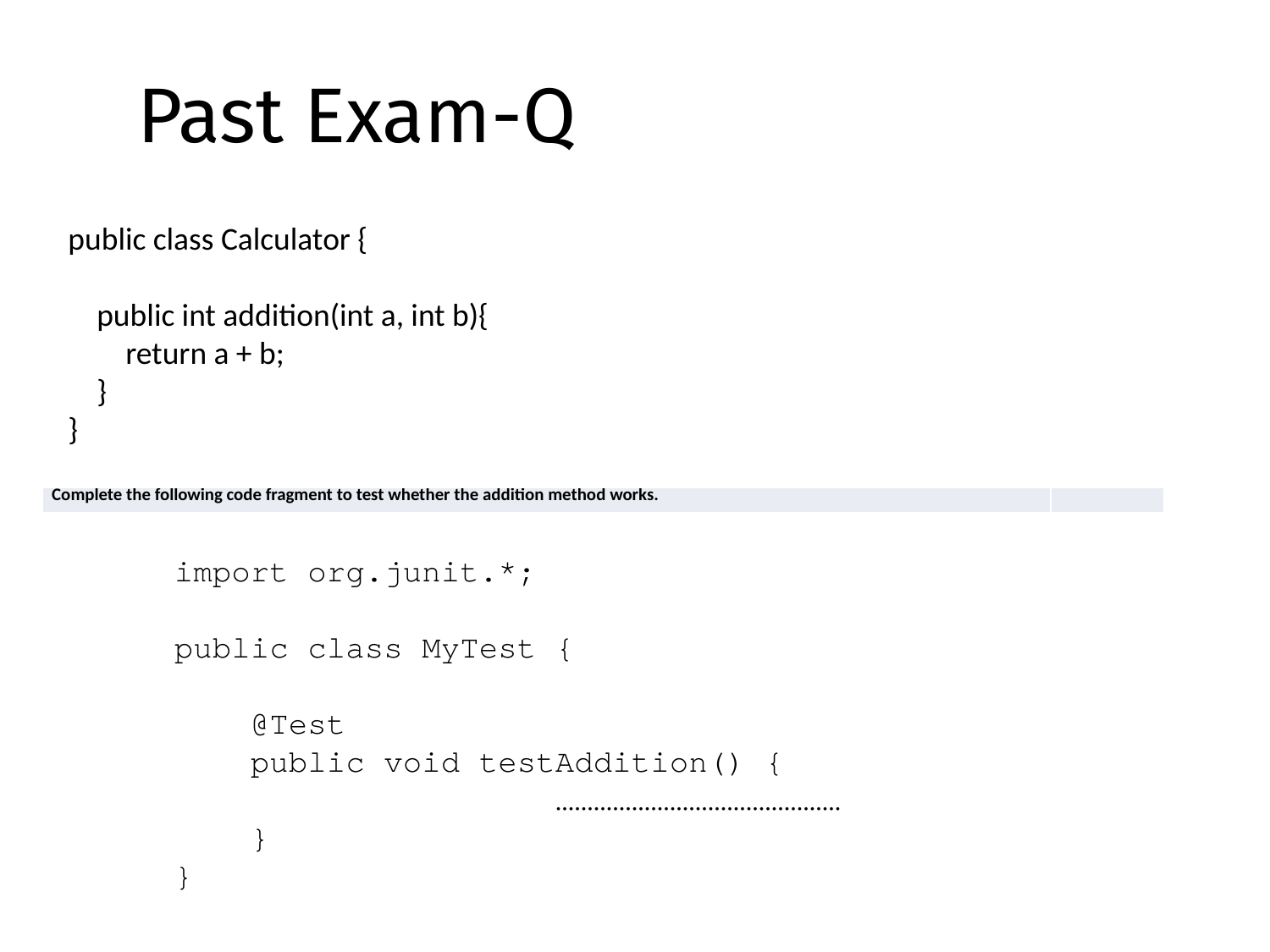

# Past Exam-Q
public class Calculator {

    public int addition(int a, int b){
        return a + b;
    }
}

| Complete the following code fragment to test whether the addition method works. |  |
| --- | --- |
import org.junit.*;

public class MyTest {

    @Test
    public void testAddition() {
                    ………………………………………
    }
}